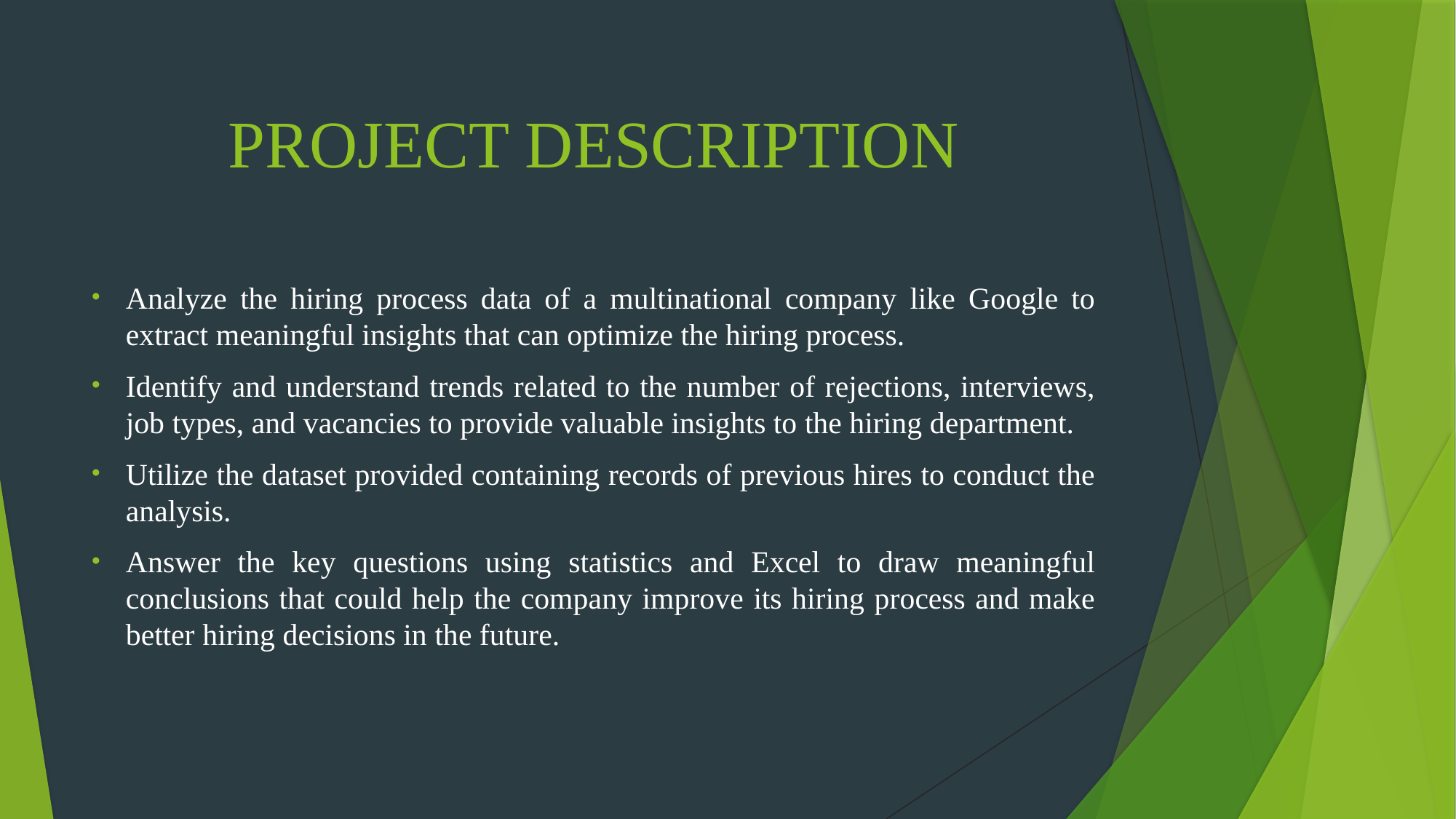

# PROJECT DESCRIPTION
Analyze the hiring process data of a multinational company like Google to extract meaningful insights that can optimize the hiring process.
Identify and understand trends related to the number of rejections, interviews, job types, and vacancies to provide valuable insights to the hiring department.
Utilize the dataset provided containing records of previous hires to conduct the analysis.
Answer the key questions using statistics and Excel to draw meaningful conclusions that could help the company improve its hiring process and make better hiring decisions in the future.